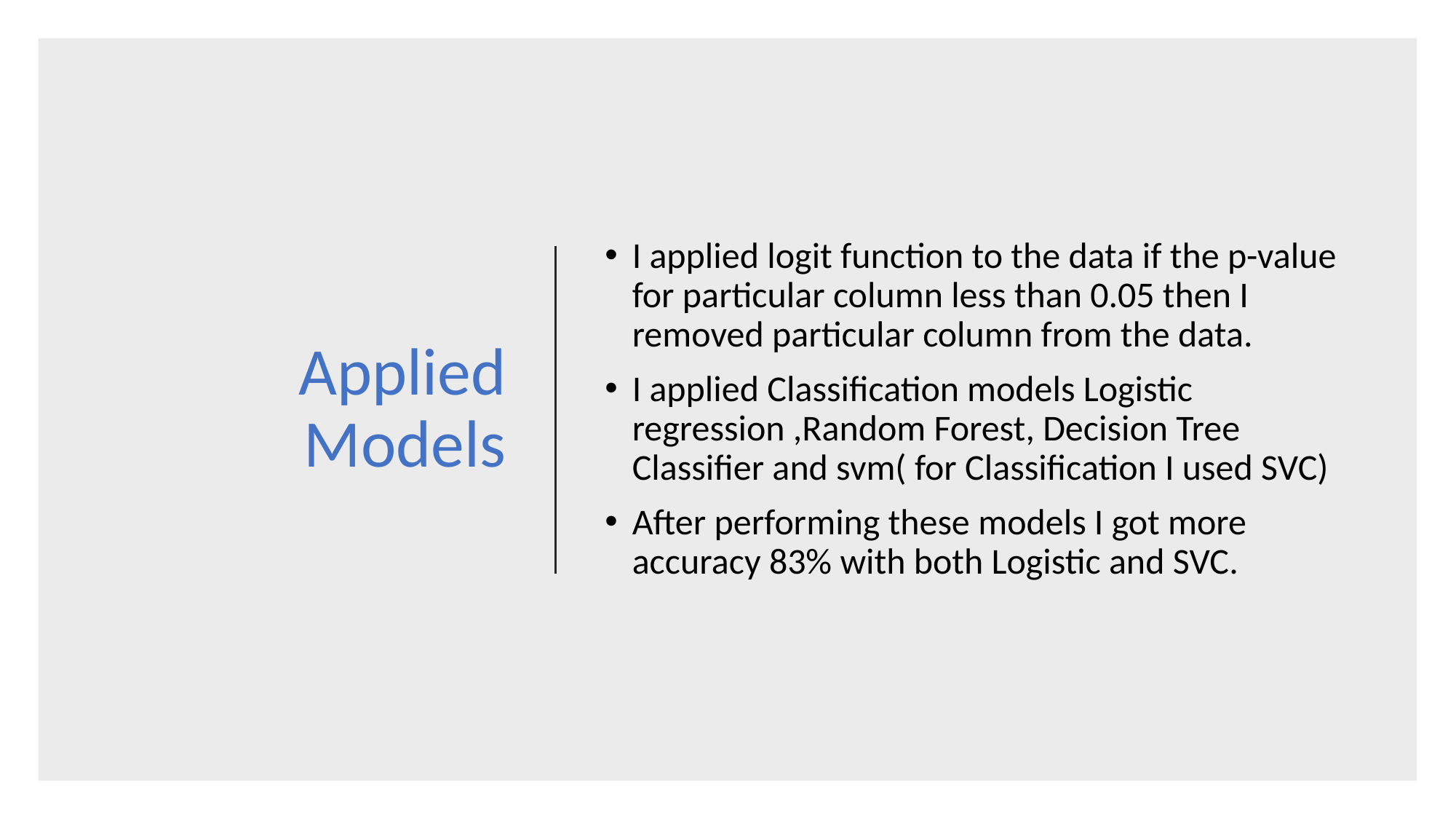

# Applied Models
I applied logit function to the data if the p-value for particular column less than 0.05 then I removed particular column from the data.
I applied Classification models Logistic regression ,Random Forest, Decision Tree Classifier and svm( for Classification I used SVC)
After performing these models I got more accuracy 83% with both Logistic and SVC.